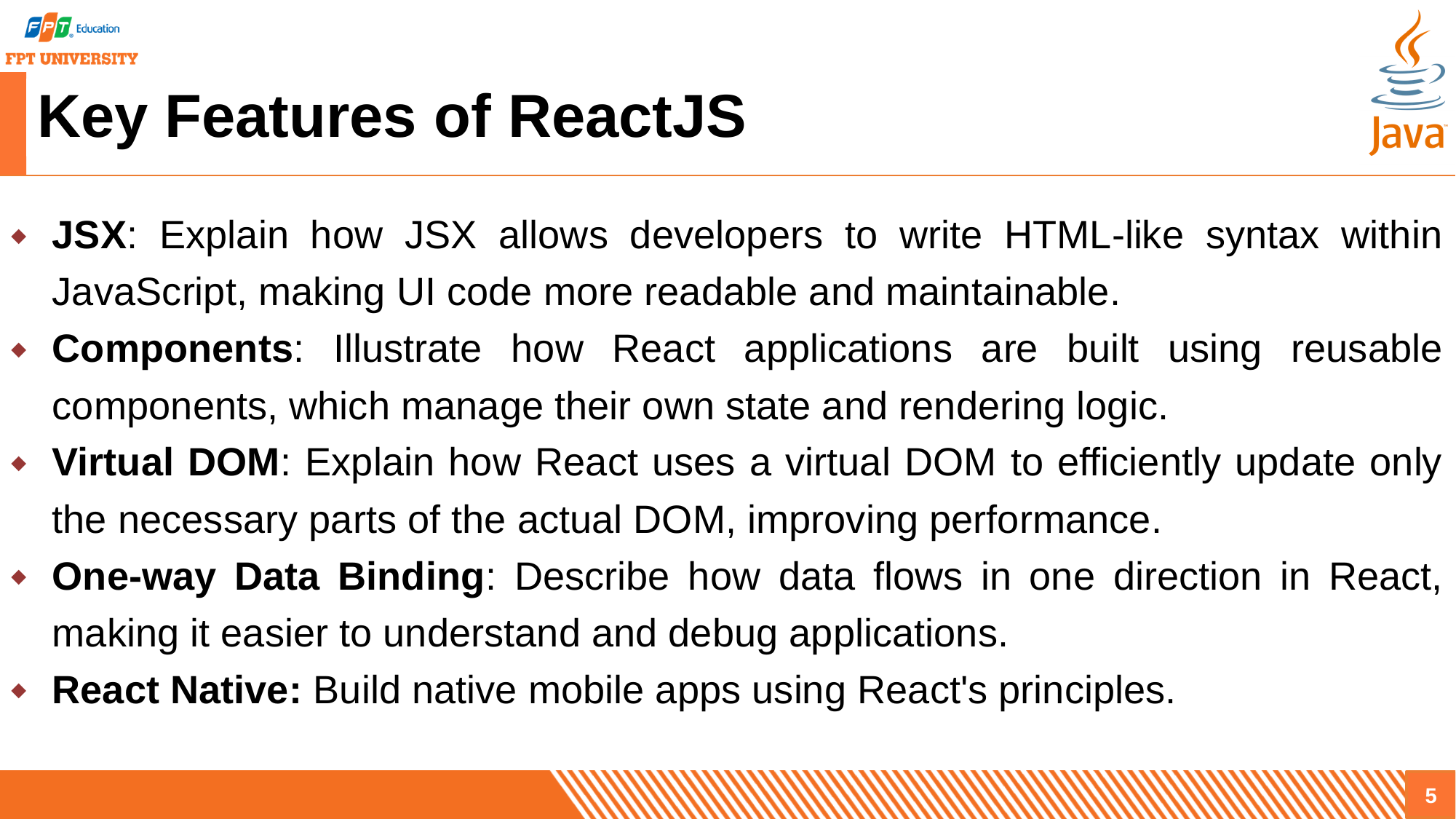

# Key Features of ReactJS
JSX: Explain how JSX allows developers to write HTML-like syntax within JavaScript, making UI code more readable and maintainable.
Components: Illustrate how React applications are built using reusable components, which manage their own state and rendering logic.
Virtual DOM: Explain how React uses a virtual DOM to efficiently update only the necessary parts of the actual DOM, improving performance.
One-way Data Binding: Describe how data flows in one direction in React, making it easier to understand and debug applications.
React Native: Build native mobile apps using React's principles.
5